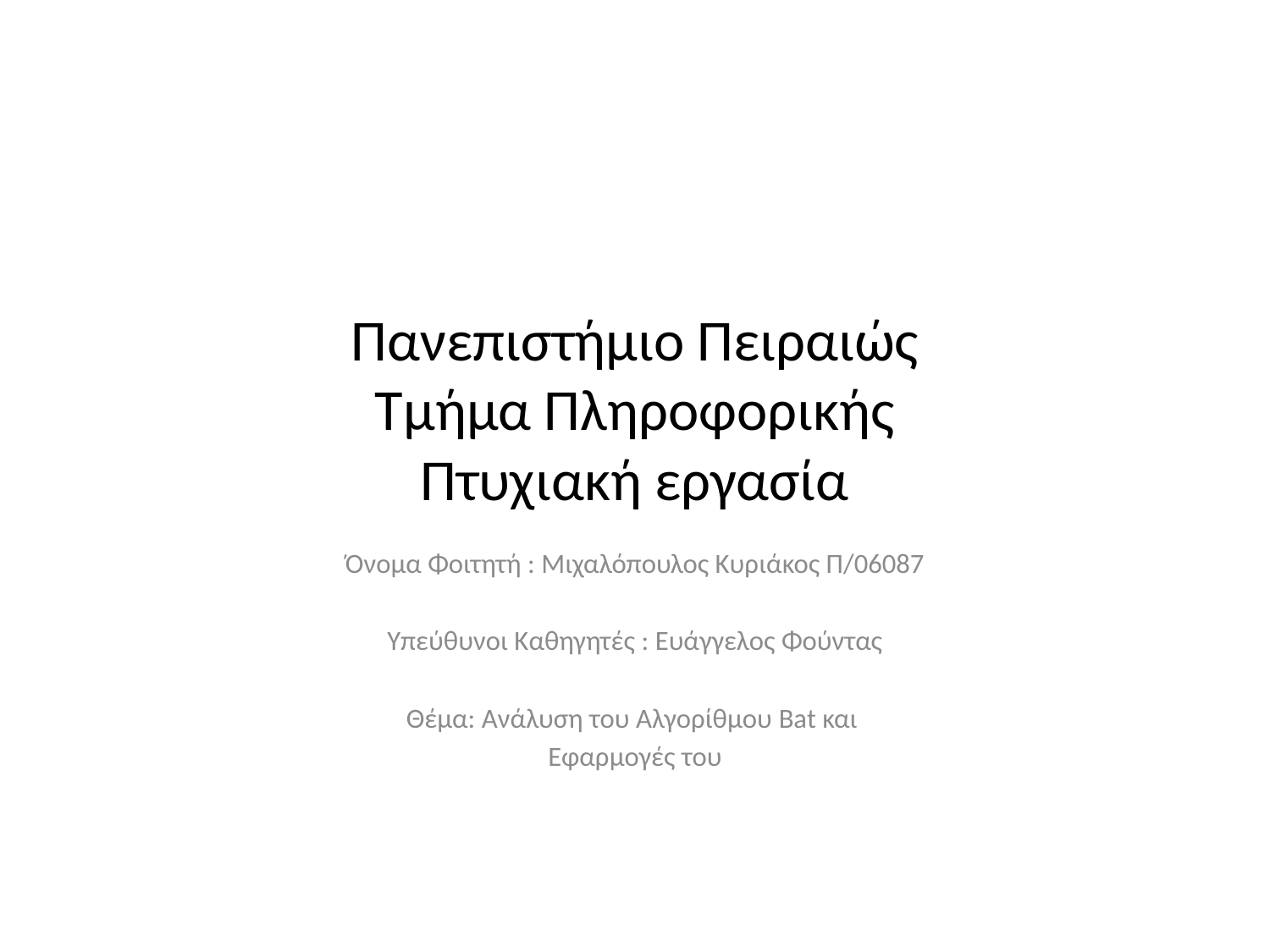

# Πανεπιστήμιο Πειραιώς Τμήμα Πληροφορικής Πτυχιακή εργασία
Όνομα Φοιτητή : Μιχαλόπουλος Κυριάκος Π/06087

Υπεύθυνοι Καθηγητές : Ευάγγελος Φούντας

Θέμα: Ανάλυση του Αλγορίθμου Bat και
Εφαρμογές του